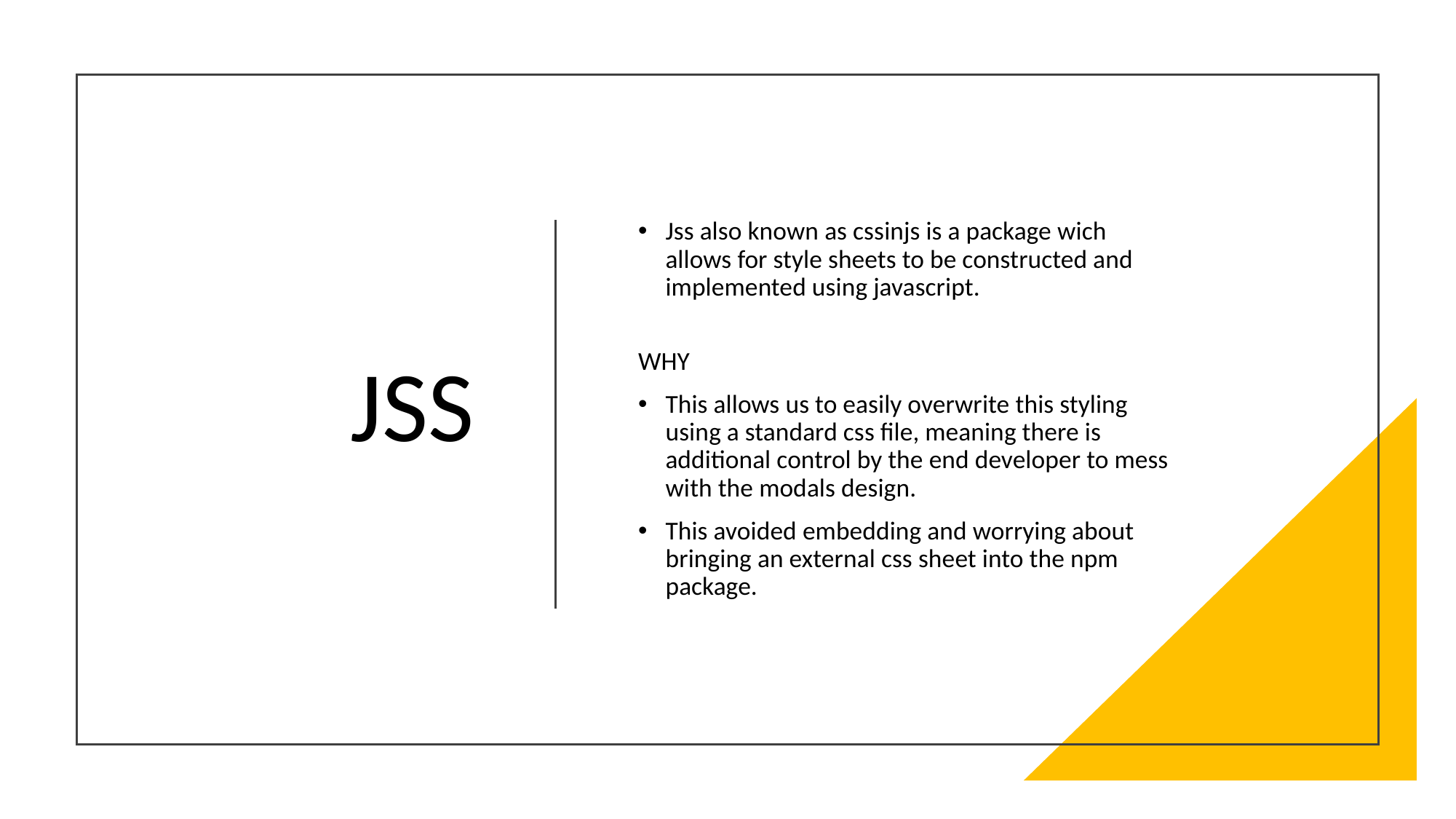

# JSS
Jss also known as cssinjs is a package wich allows for style sheets to be constructed and implemented using javascript.
WHY
This allows us to easily overwrite this styling using a standard css file, meaning there is additional control by the end developer to mess with the modals design.
This avoided embedding and worrying about bringing an external css sheet into the npm package.